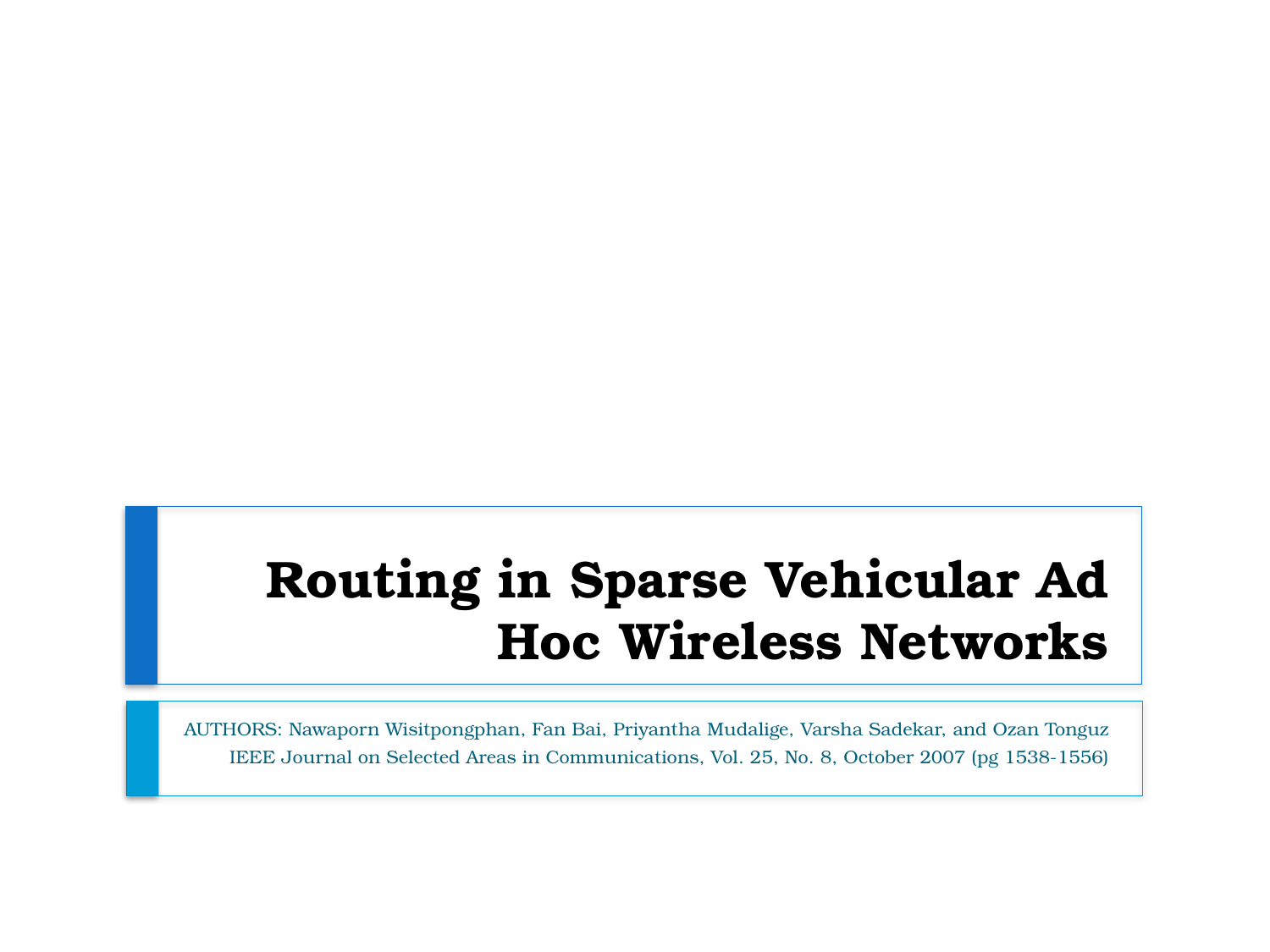

# Routing in Sparse Vehicular Ad Hoc Wireless Networks
AUTHORS: Nawaporn Wisitpongphan, Fan Bai, Priyantha Mudalige, Varsha Sadekar, and Ozan Tonguz
IEEE Journal on Selected Areas in Communications, Vol. 25, No. 8, October 2007 (pg 1538-1556)